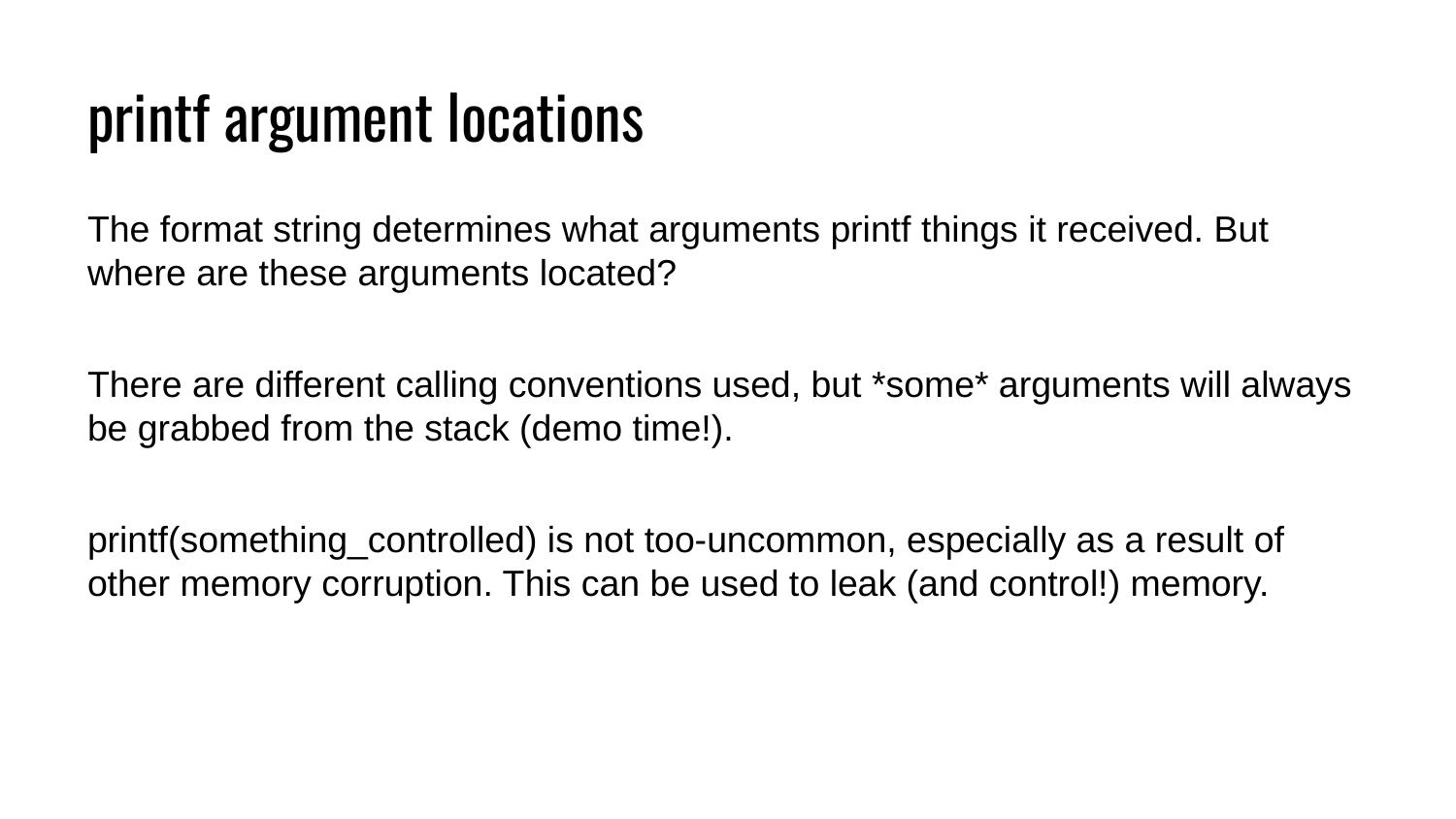

# printf argument locations
The format string determines what arguments printf things it received. But where are these arguments located?

There are different calling conventions used, but *some* arguments will always be grabbed from the stack (demo time!).

printf(something_controlled) is not too-uncommon, especially as a result of other memory corruption. This can be used to leak (and control!) memory.